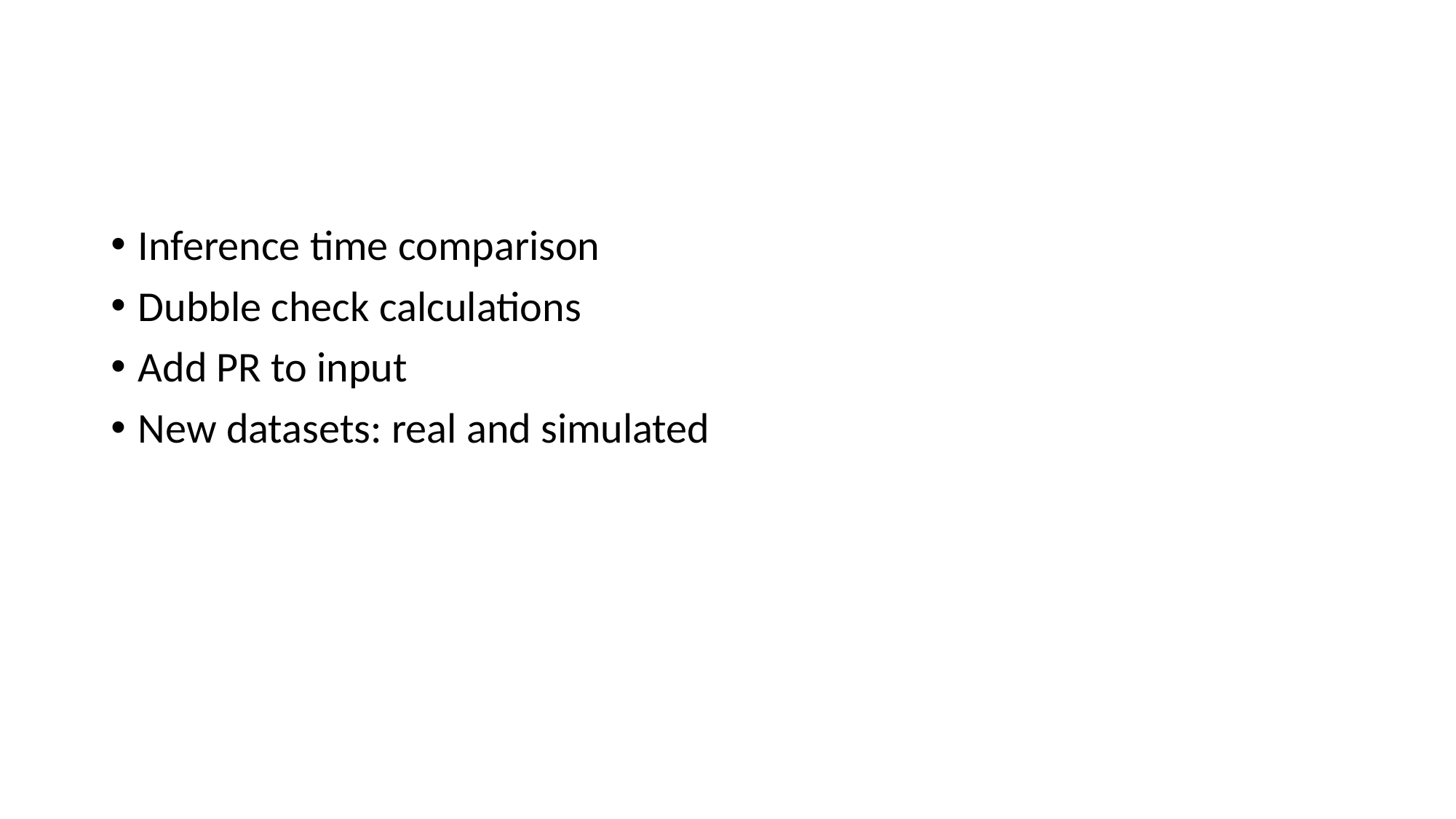

#
Inference time comparison
Dubble check calculations
Add PR to input
New datasets: real and simulated